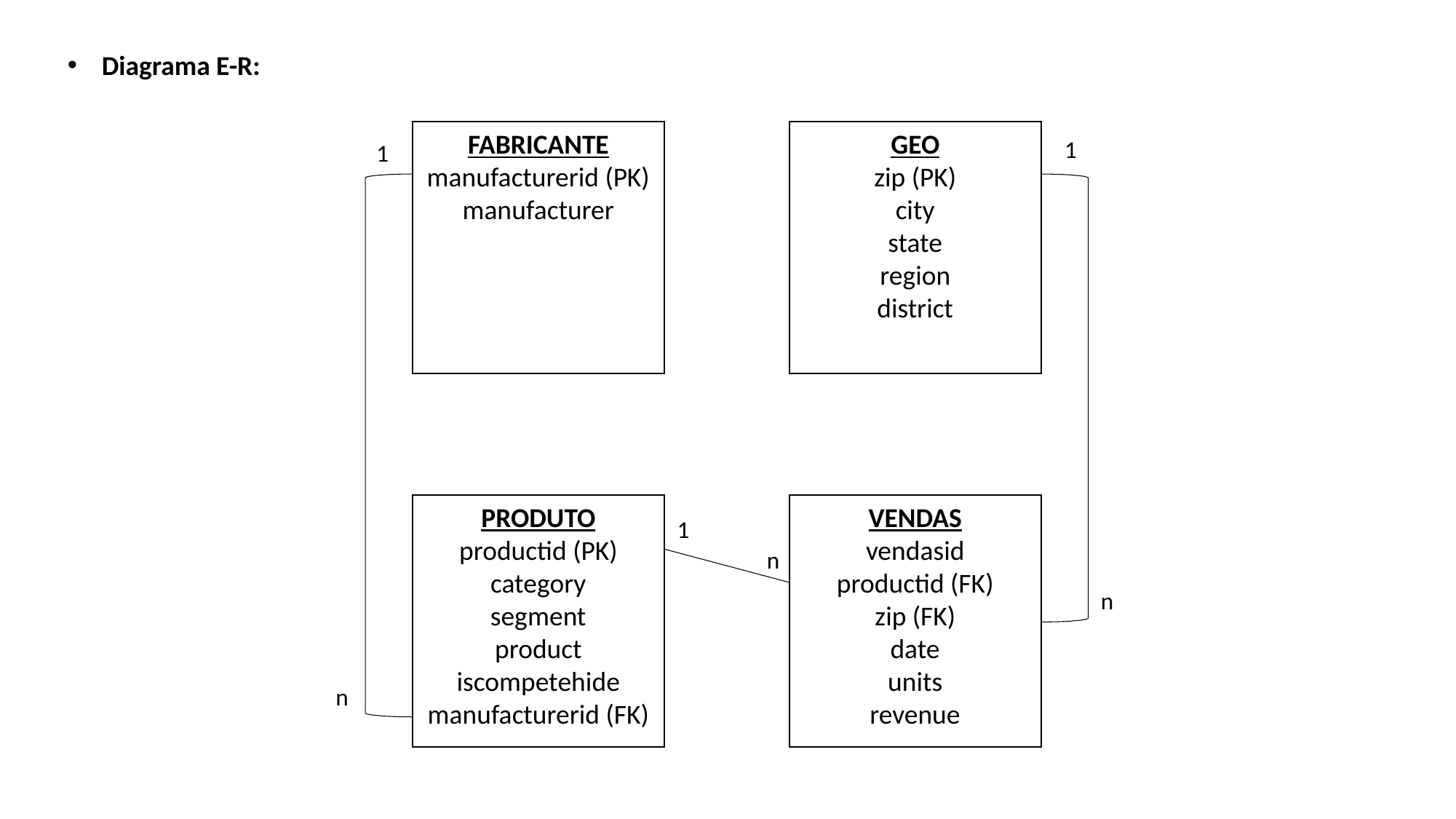

Diagrama E-R:
FABRICANTE
manufacturerid (PK)
manufacturer
GEO
zip (PK)
city
state
region
district
1
1

PRODUTO
productid (PK)
category
segment
product
iscompetehide
manufacturerid (FK)
VENDAS
vendasid
productid (FK)
zip (FK)
date
units
revenue
1
n
n
n